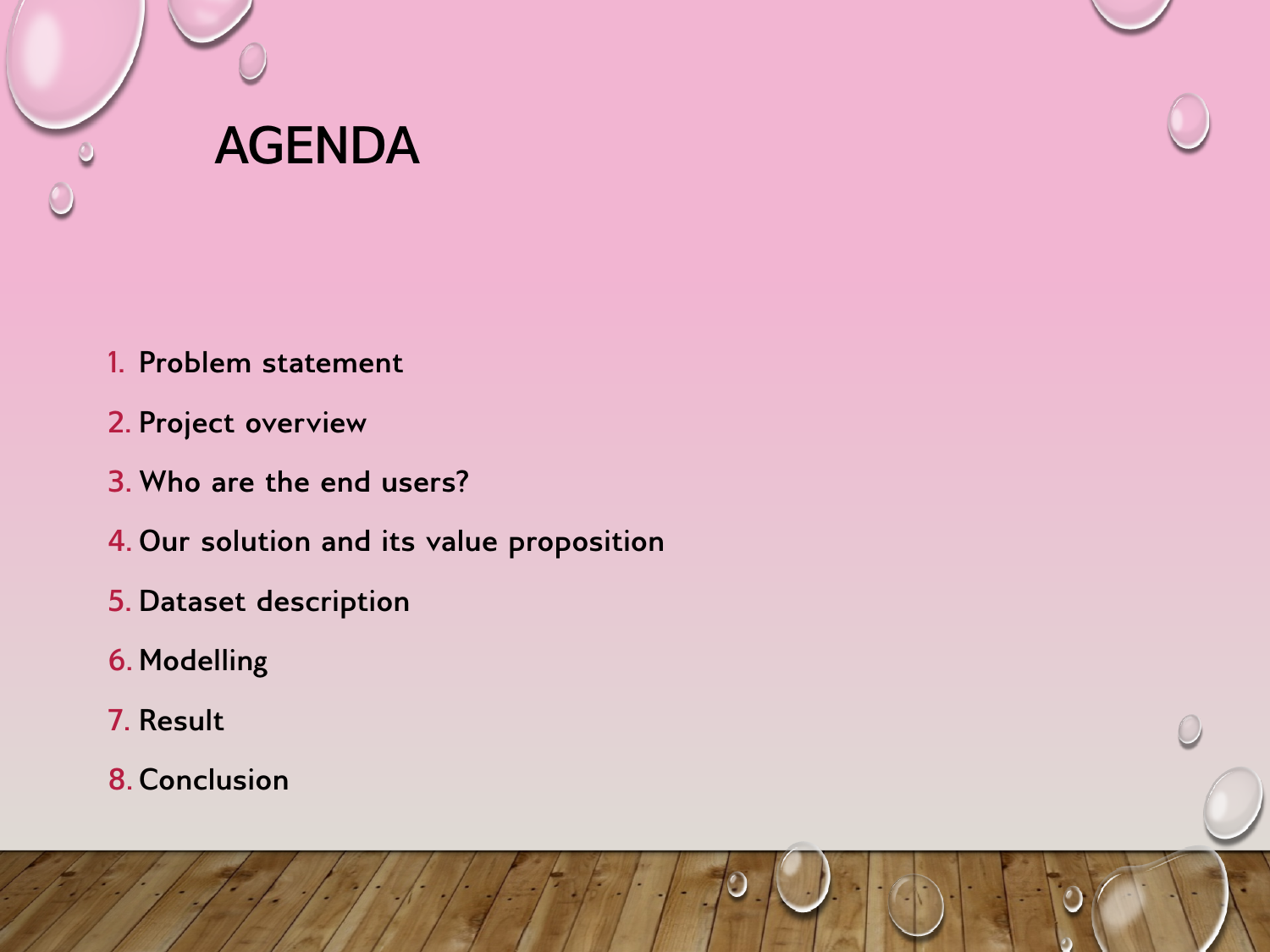

# Agenda
Problem statement
Project overview
Who are the end users?
Our solution and its value proposition
Dataset description
Modelling
Result
Conclusion